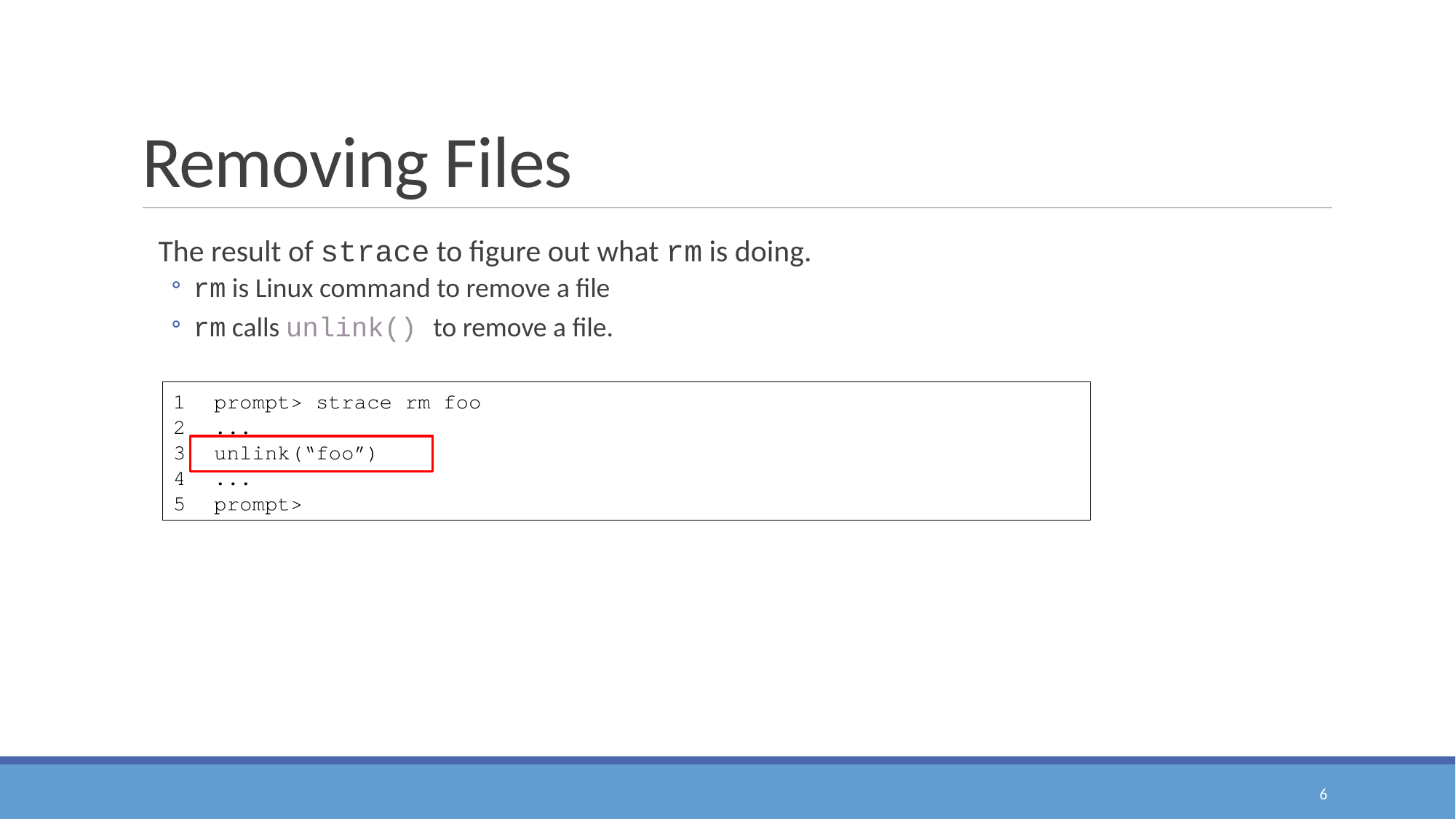

# Removing Files
The result of strace to figure out what rm is doing.
rm is Linux command to remove a file
rm calls unlink() to remove a file.
prompt> strace rm foo
...
unlink(“foo”)
...
prompt>

6